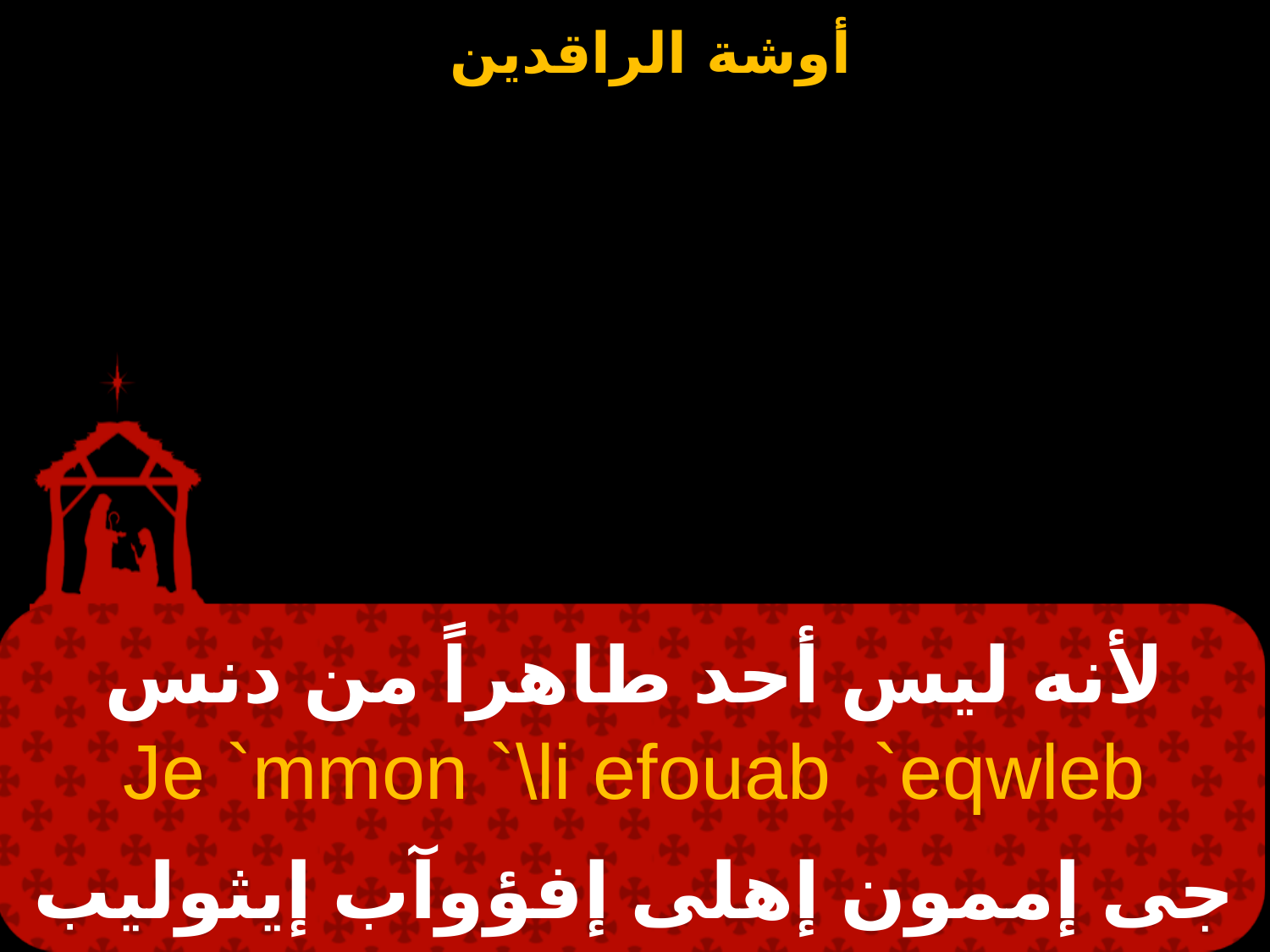

# لأنه ليس أحد طاهراً من دنس
Je `mmon `\li efouab  `eqwleb
جى إممون إهلى إفؤوآب إيثوليب